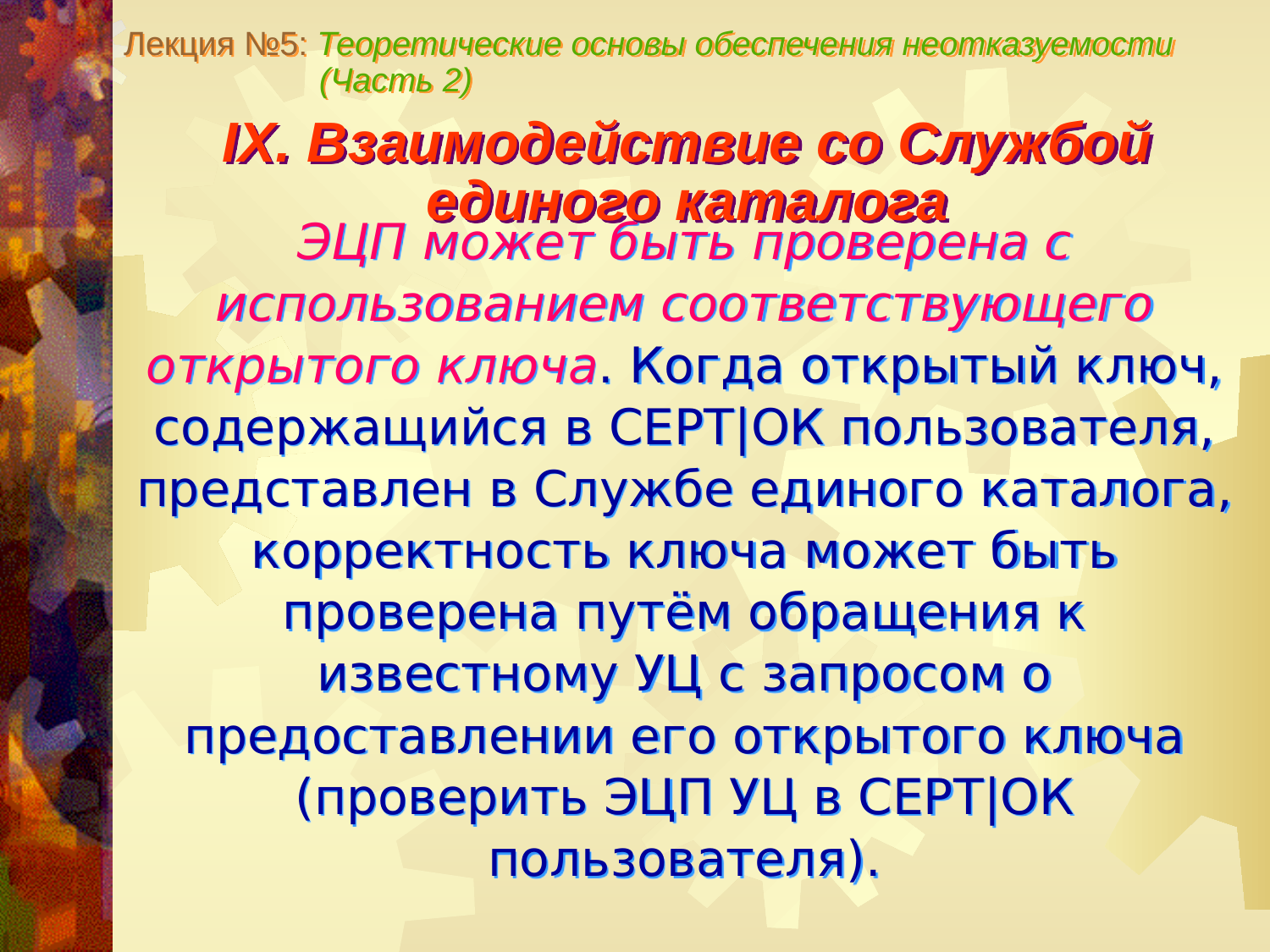

Лекция №5: Теоретические основы обеспечения неотказуемости
                       (Часть 2)
IX. Взаимодействие со Службой единого каталога
ЭЦП может быть проверена с использованием соответствующего открытого ключа. Когда открытый ключ, содержащийся в СЕРТ|ОК пользователя, представлен в Службе единого каталога, корректность ключа может быть проверена путём обращения к известному УЦ с запросом о предоставлении его открытого ключа (проверить ЭЦП УЦ в СЕРТ|ОК пользователя).